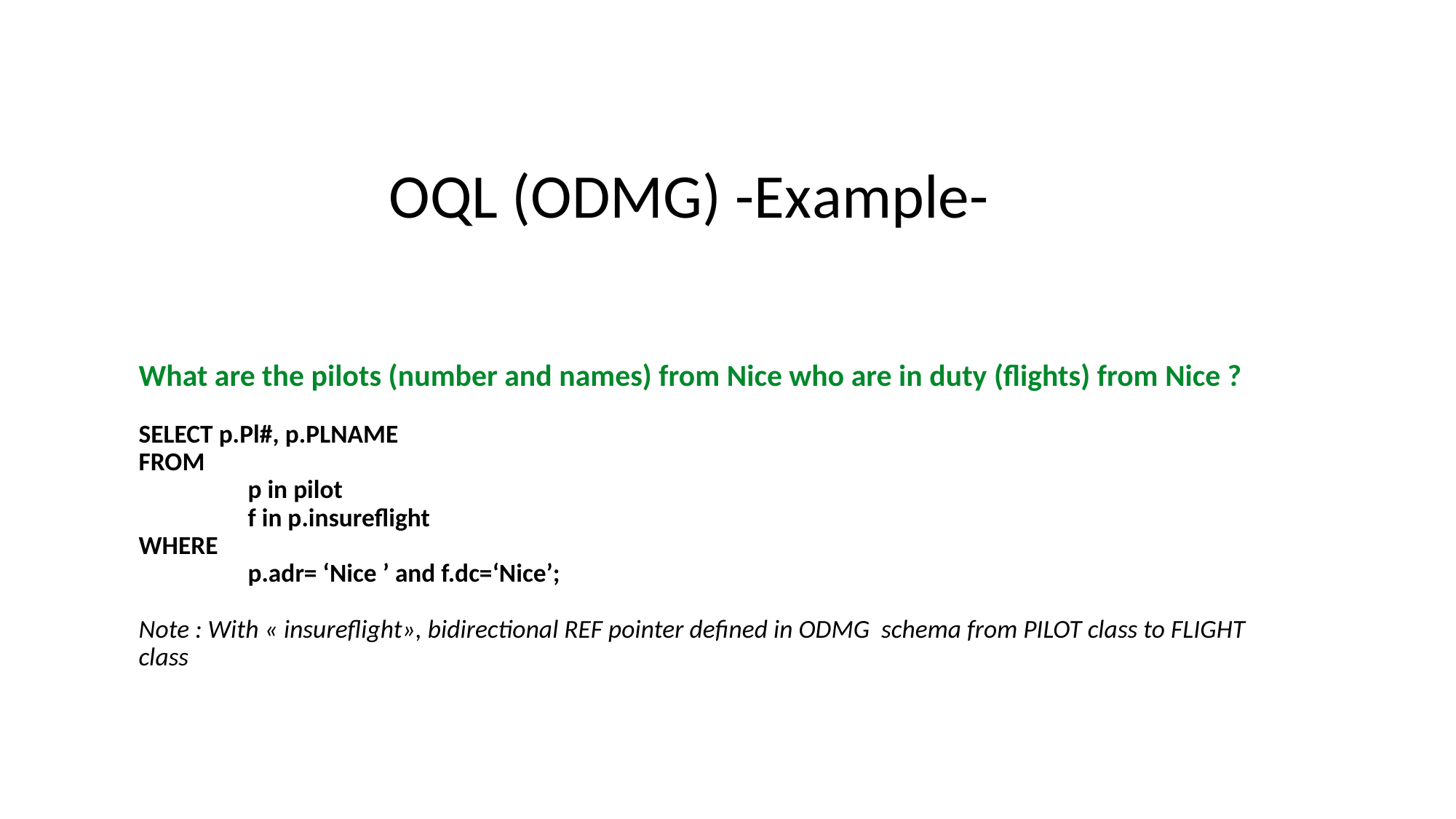

# OQL (ODMG) -Example-
What are the pilots (number and names) from Nice who are in duty (flights) from Nice ?

SELECT p.Pl#, p.PLNAME
FROM
	p in pilot
	f in p.insureflight
WHERE
	p.adr= ‘Nice ’ and f.dc=‘Nice’;

Note : With « insureflight», bidirectional REF pointer defined in ODMG  schema from PILOT class to FLIGHT class